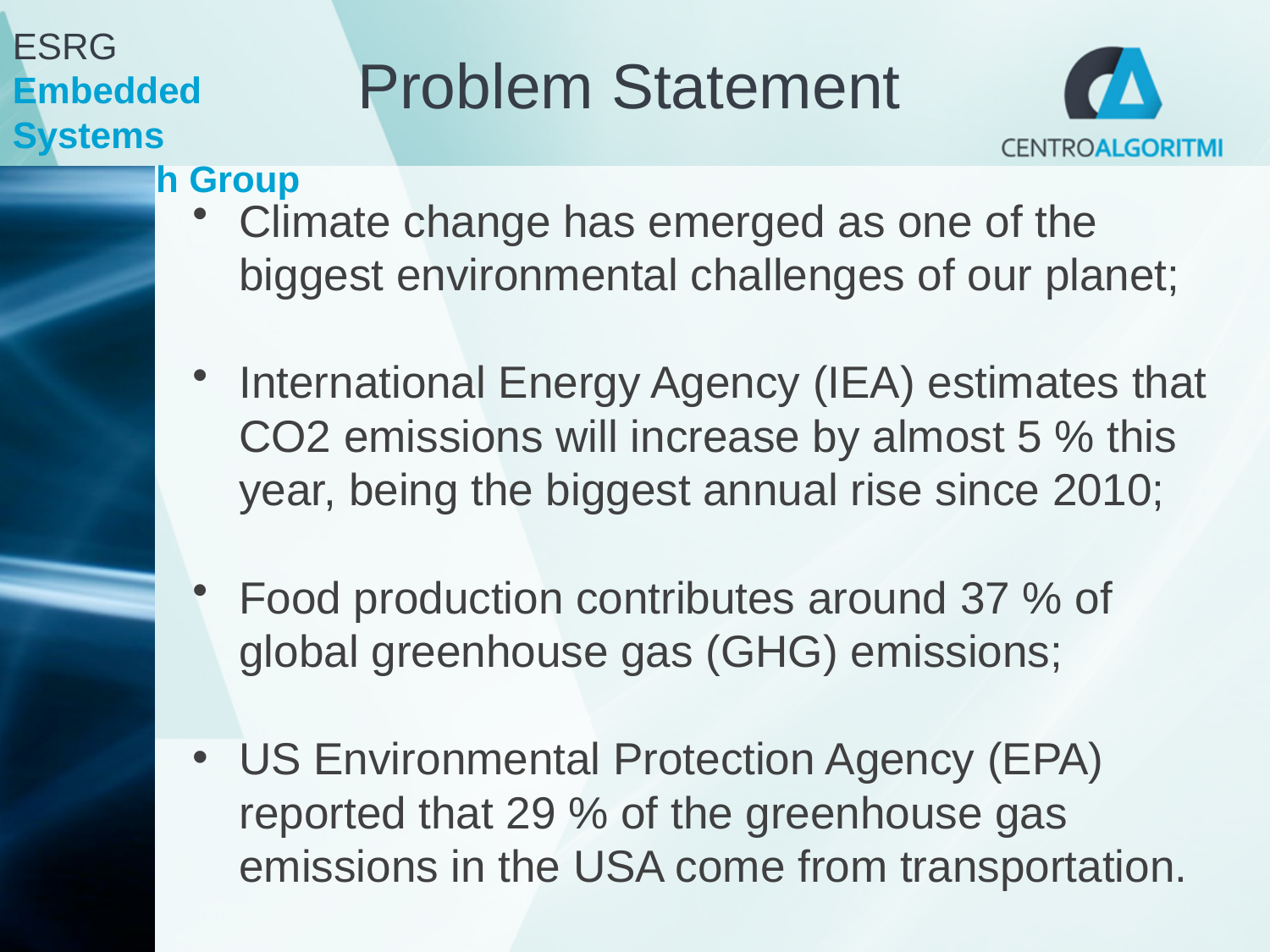

# Problem Statement
Climate change has emerged as one of the biggest environmental challenges of our planet;

International Energy Agency (IEA) estimates that CO2 emissions will increase by almost 5 % this year, being the biggest annual rise since 2010;

Food production contributes around 37 % of global greenhouse gas (GHG) emissions;

US Environmental Protection Agency (EPA) reported that 29 % of the greenhouse gas emissions in the USA come from transportation.